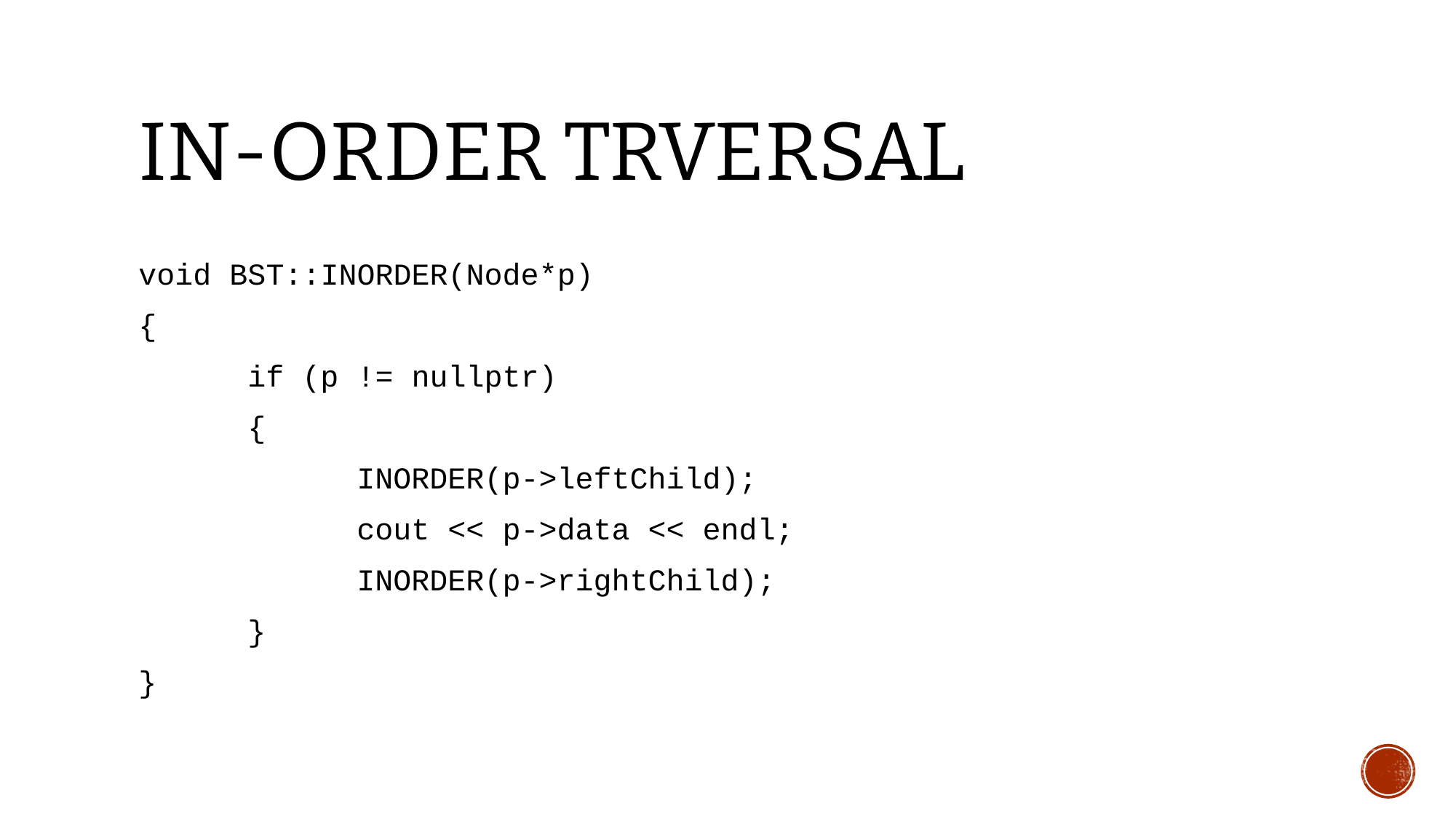

# In-order trversal
void BST::INORDER(Node*p)
{
	if (p != nullptr)
	{
		INORDER(p->leftChild);
		cout << p->data << endl;
		INORDER(p->rightChild);
	}
}